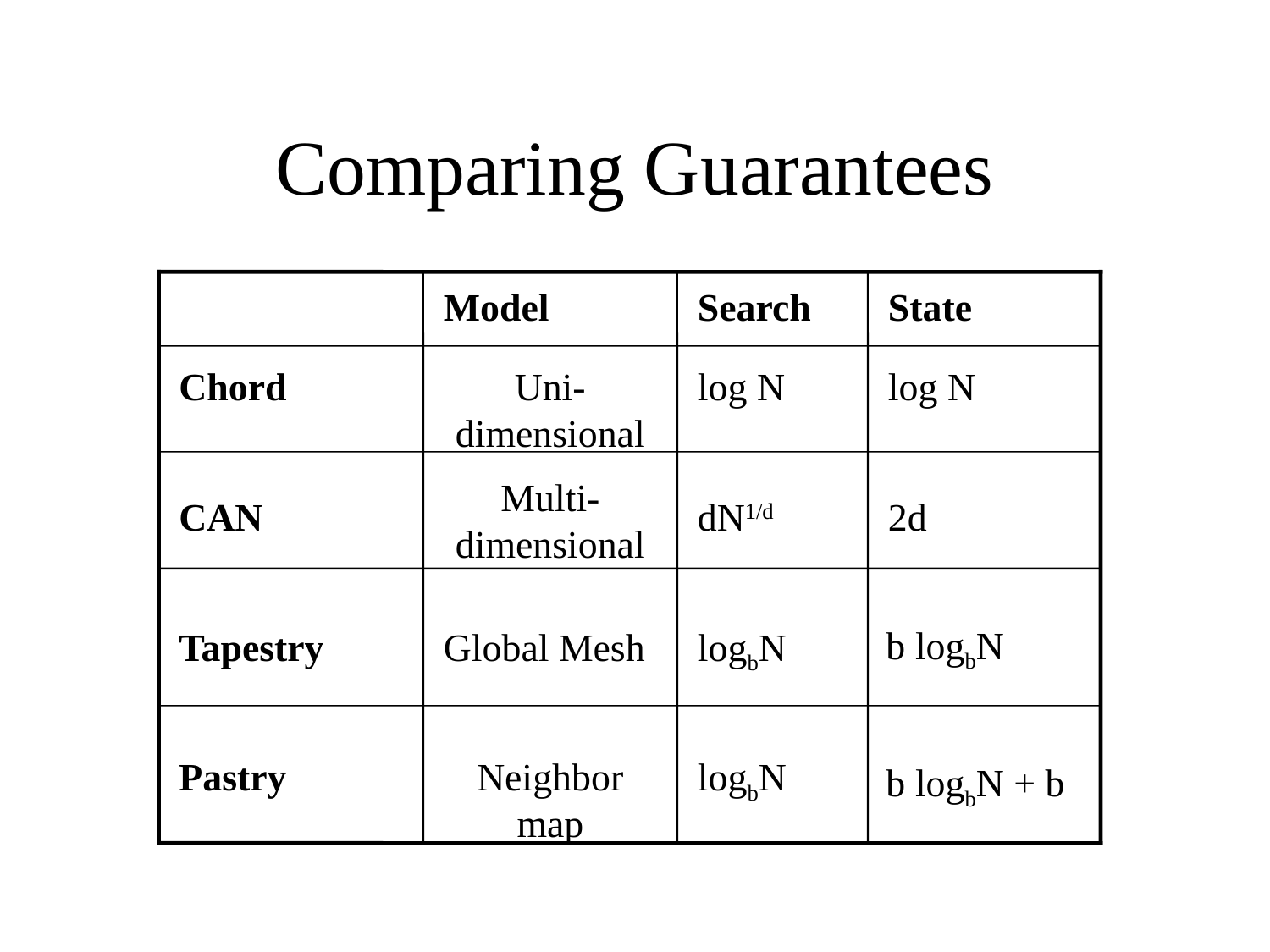

# Comparing Guarantees

Model

Search

State

Chord
Uni-dimensional
log N
log N

Multi-dimensional
CAN
dN1/d
2d

b logbN
Tapestry
Global Mesh
logbN

Pastry
Neighbor map
logbN
b logbN + b